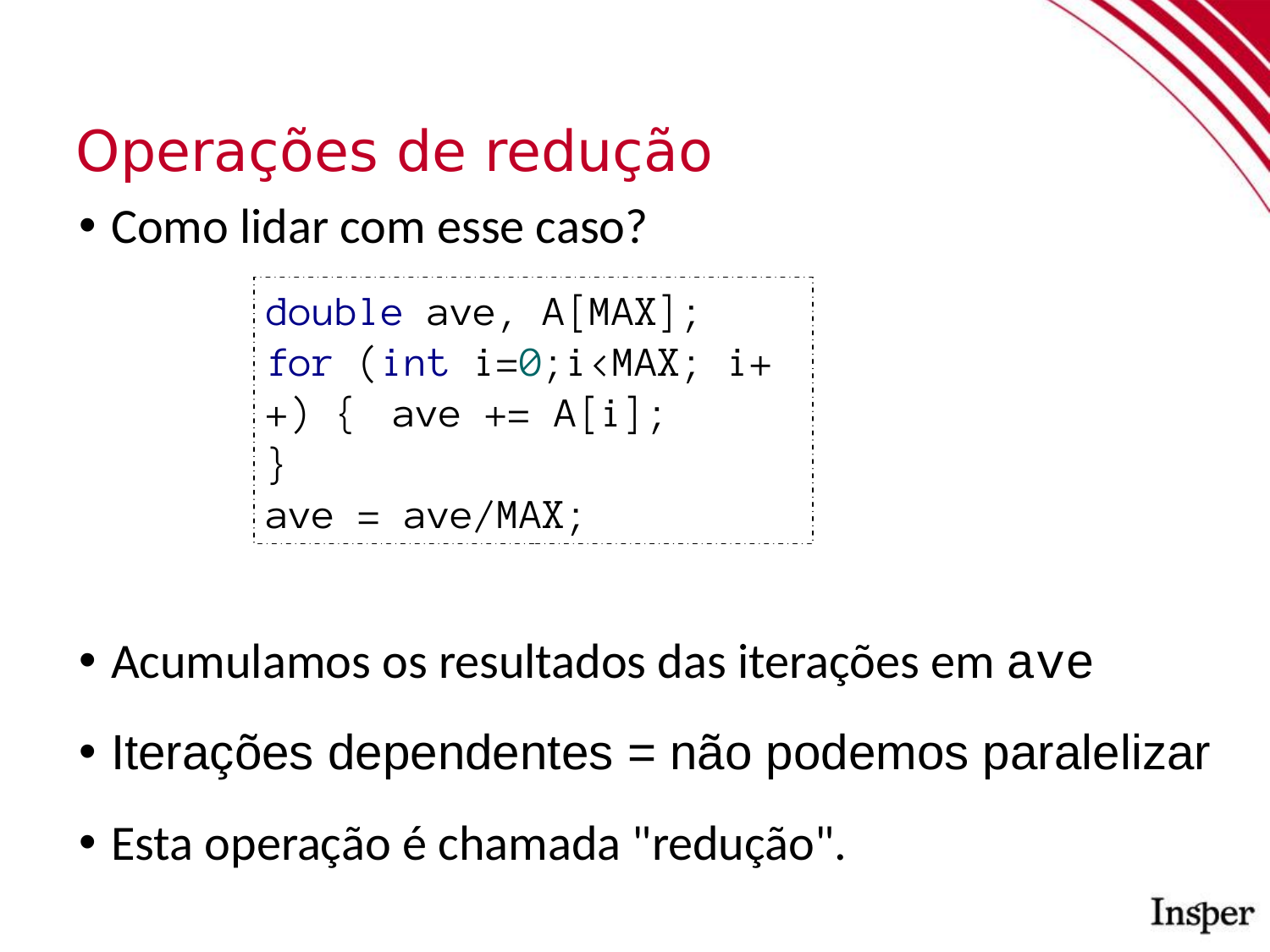

Operações de redução

Como lidar com esse caso?

Acumulamos os resultados das iterações em ave
Iterações dependentes = não podemos paralelizar
Esta operação é chamada "redução".
double ave, A[MAX];
for (int i=0;i<MAX; i++) {	ave += A[i];
}
ave = ave/MAX;